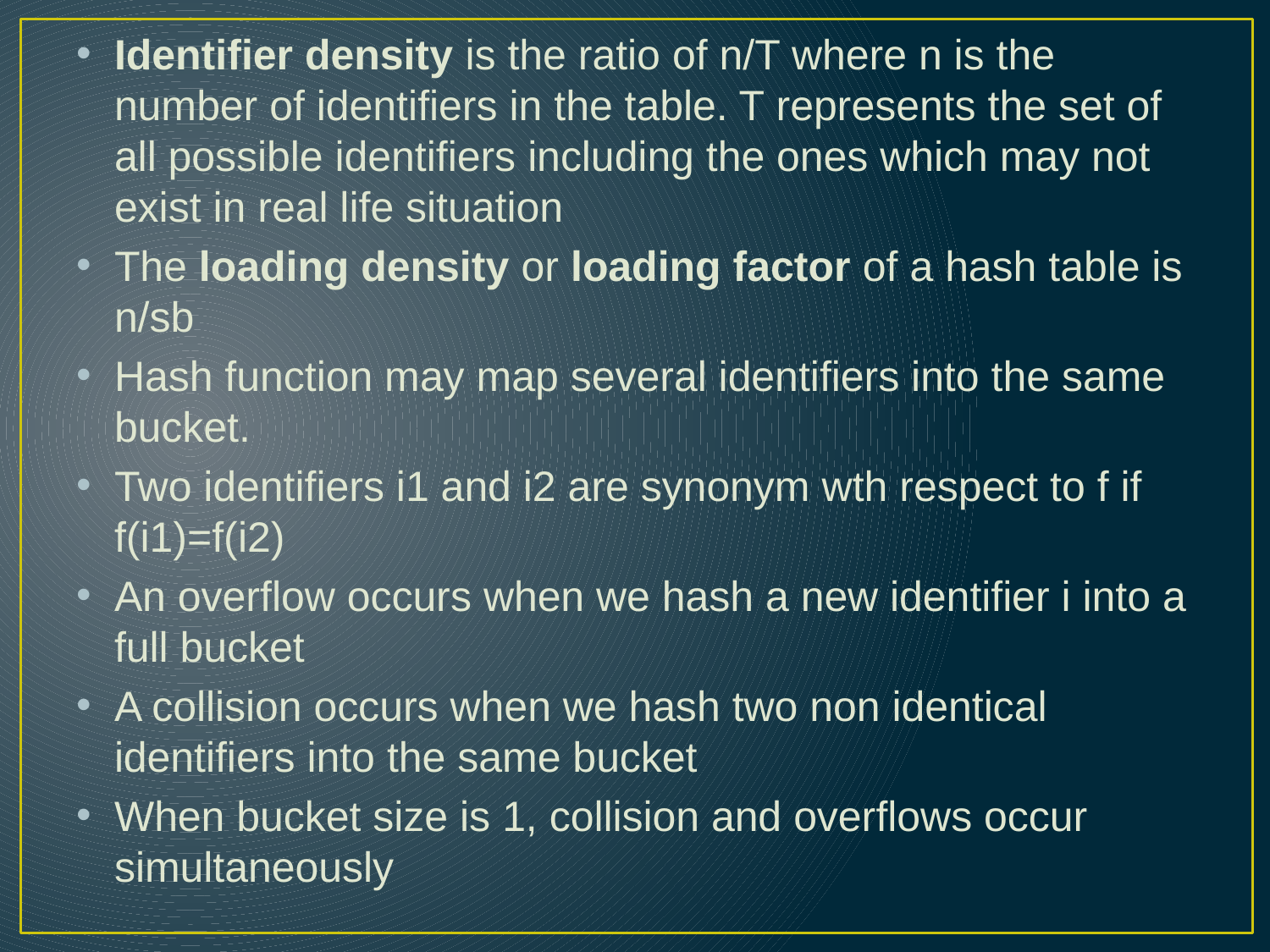

Identifier density is the ratio of n/T where n is the number of identifiers in the table. T represents the set of all possible identifiers including the ones which may not exist in real life situation
The loading density or loading factor of a hash table is n/sb
Hash function may map several identifiers into the same bucket.
Two identifiers i1 and i2 are synonym wth respect to f if f(i1)=f(i2)
An overflow occurs when we hash a new identifier i into a full bucket
A collision occurs when we hash two non identical identifiers into the same bucket
When bucket size is 1, collision and overflows occur simultaneously

#